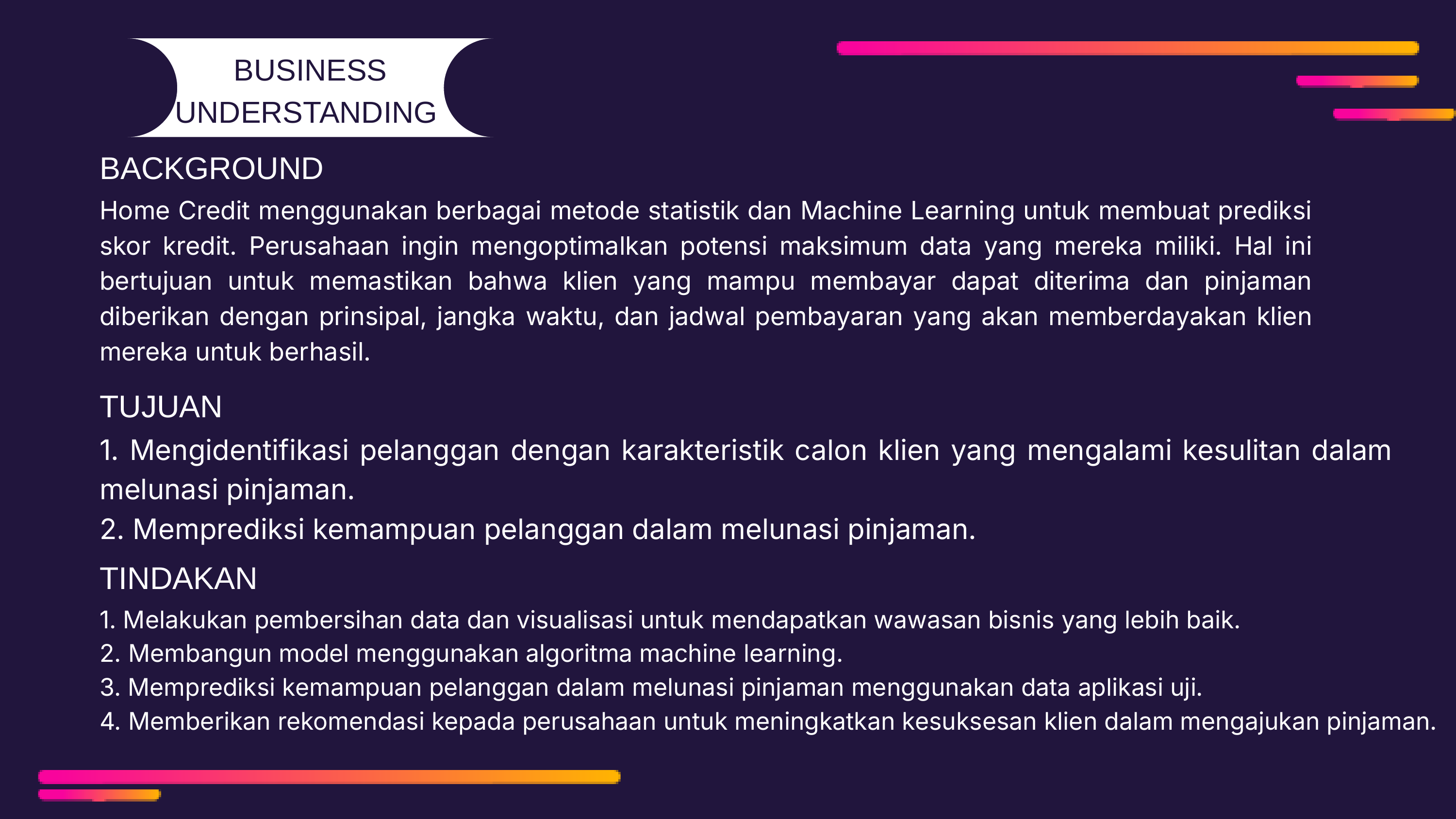

BUSINESS UNDERSTANDING

BACKGROUND
Home Credit menggunakan berbagai metode statistik dan Machine Learning untuk membuat prediksi skor kredit. Perusahaan ingin mengoptimalkan potensi maksimum data yang mereka miliki. Hal ini bertujuan untuk memastikan bahwa klien yang mampu membayar dapat diterima dan pinjaman diberikan dengan prinsipal, jangka waktu, dan jadwal pembayaran yang akan memberdayakan klien mereka untuk berhasil.
TUJUAN
1. Mengidentifikasi pelanggan dengan karakteristik calon klien yang mengalami kesulitan dalam melunasi pinjaman.
2. Memprediksi kemampuan pelanggan dalam melunasi pinjaman.
TINDAKAN
1. Melakukan pembersihan data dan visualisasi untuk mendapatkan wawasan bisnis yang lebih baik.
2. Membangun model menggunakan algoritma machine learning.
3. Memprediksi kemampuan pelanggan dalam melunasi pinjaman menggunakan data aplikasi uji.
4. Memberikan rekomendasi kepada perusahaan untuk meningkatkan kesuksesan klien dalam mengajukan pinjaman.